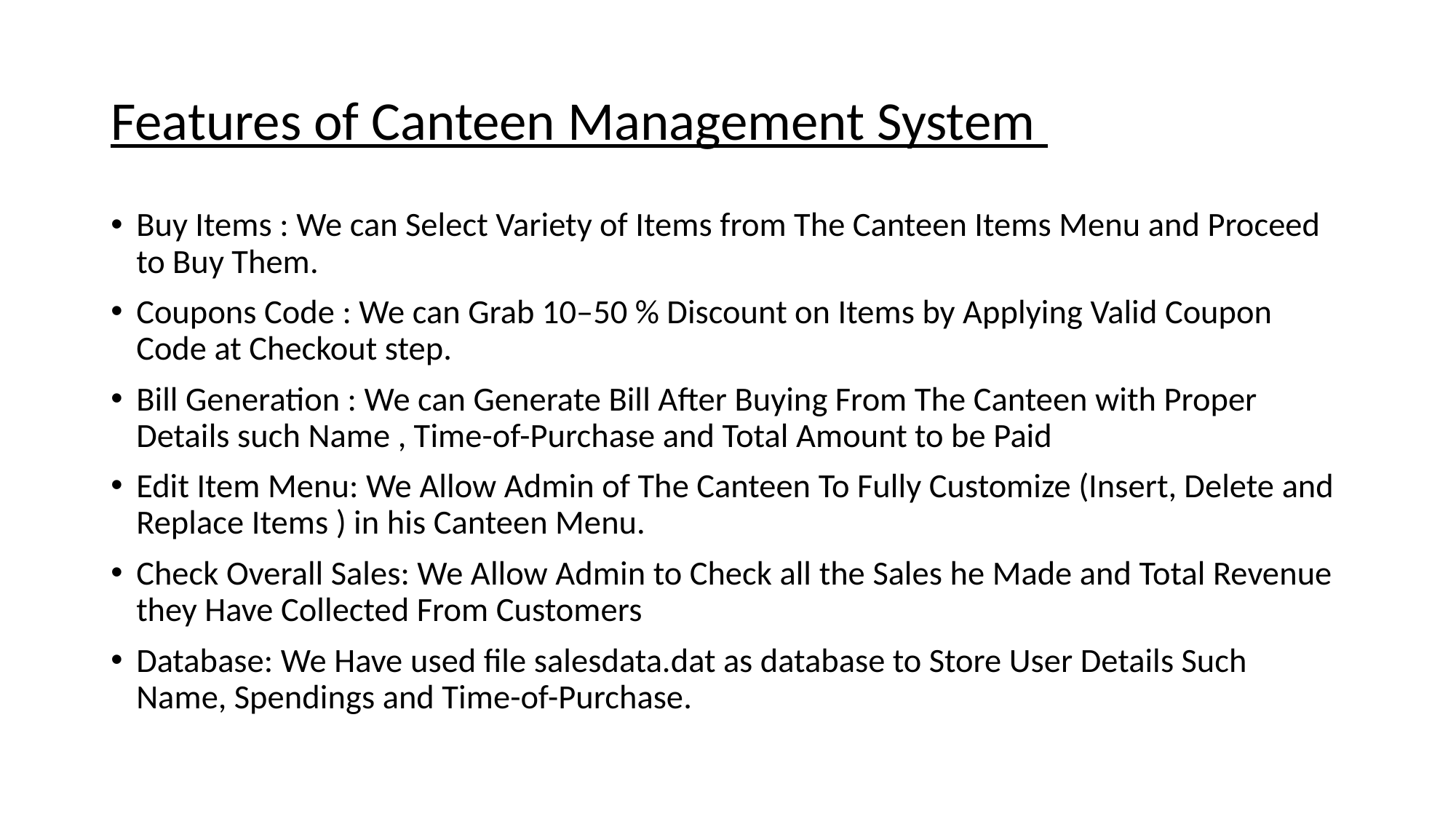

# Features of Canteen Management System
Buy Items : We can Select Variety of Items from The Canteen Items Menu and Proceed to Buy Them.
Coupons Code : We can Grab 10–50 % Discount on Items by Applying Valid Coupon Code at Checkout step.
Bill Generation : We can Generate Bill After Buying From The Canteen with Proper Details such Name , Time-of-Purchase and Total Amount to be Paid
Edit Item Menu: We Allow Admin of The Canteen To Fully Customize (Insert, Delete and Replace Items ) in his Canteen Menu.
Check Overall Sales: We Allow Admin to Check all the Sales he Made and Total Revenue they Have Collected From Customers
Database: We Have used file salesdata.dat as database to Store User Details Such Name, Spendings and Time-of-Purchase.